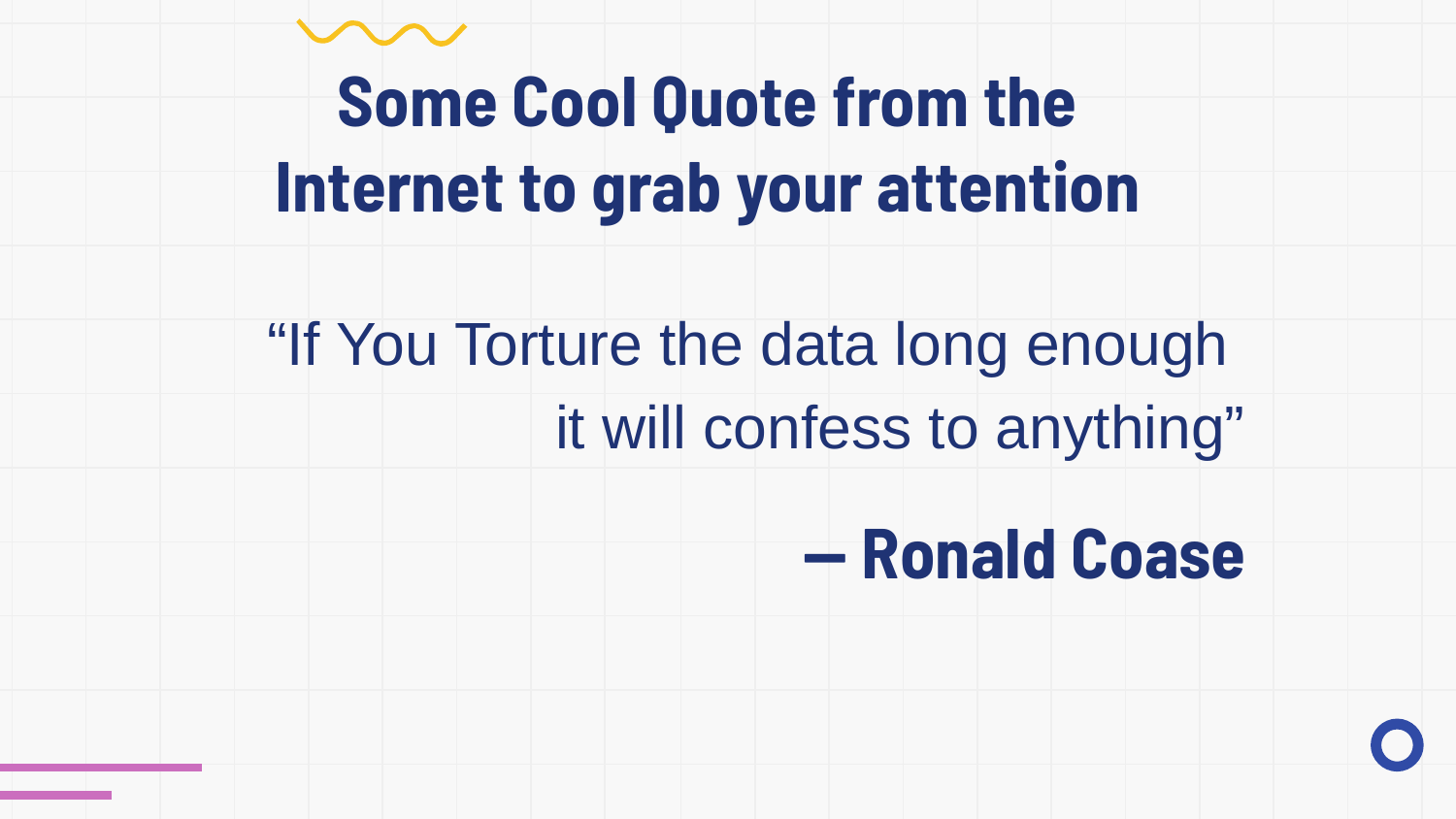

Some Cool Quote from the Internet to grab your attention
“If You Torture the data long enough
it will confess to anything”
# — Ronald Coase